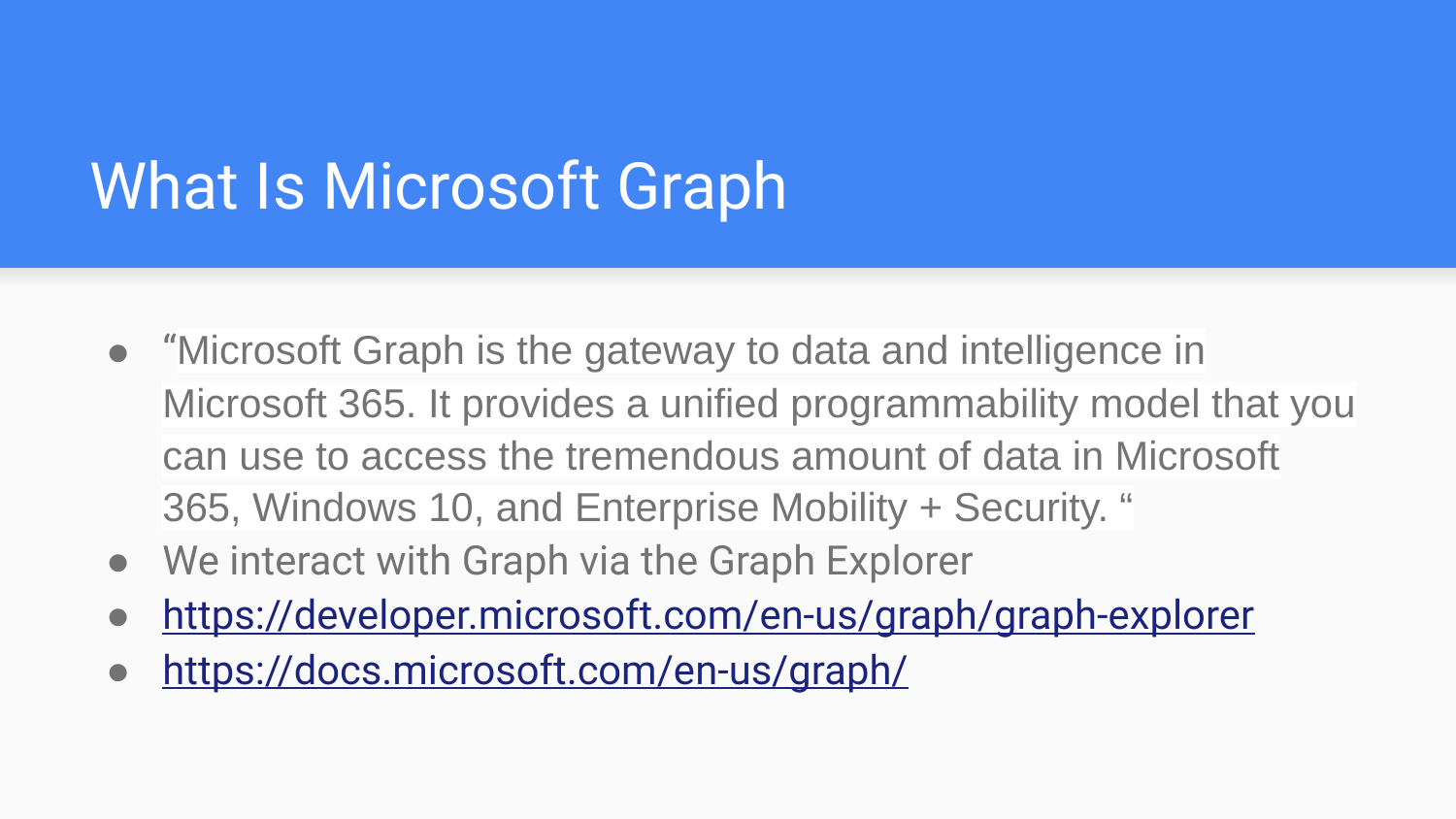

# What Is Microsoft Graph
“Microsoft Graph is the gateway to data and intelligence in Microsoft 365. It provides a unified programmability model that you can use to access the tremendous amount of data in Microsoft 365, Windows 10, and Enterprise Mobility + Security. “
We interact with Graph via the Graph Explorer
https://developer.microsoft.com/en-us/graph/graph-explorer
https://docs.microsoft.com/en-us/graph/